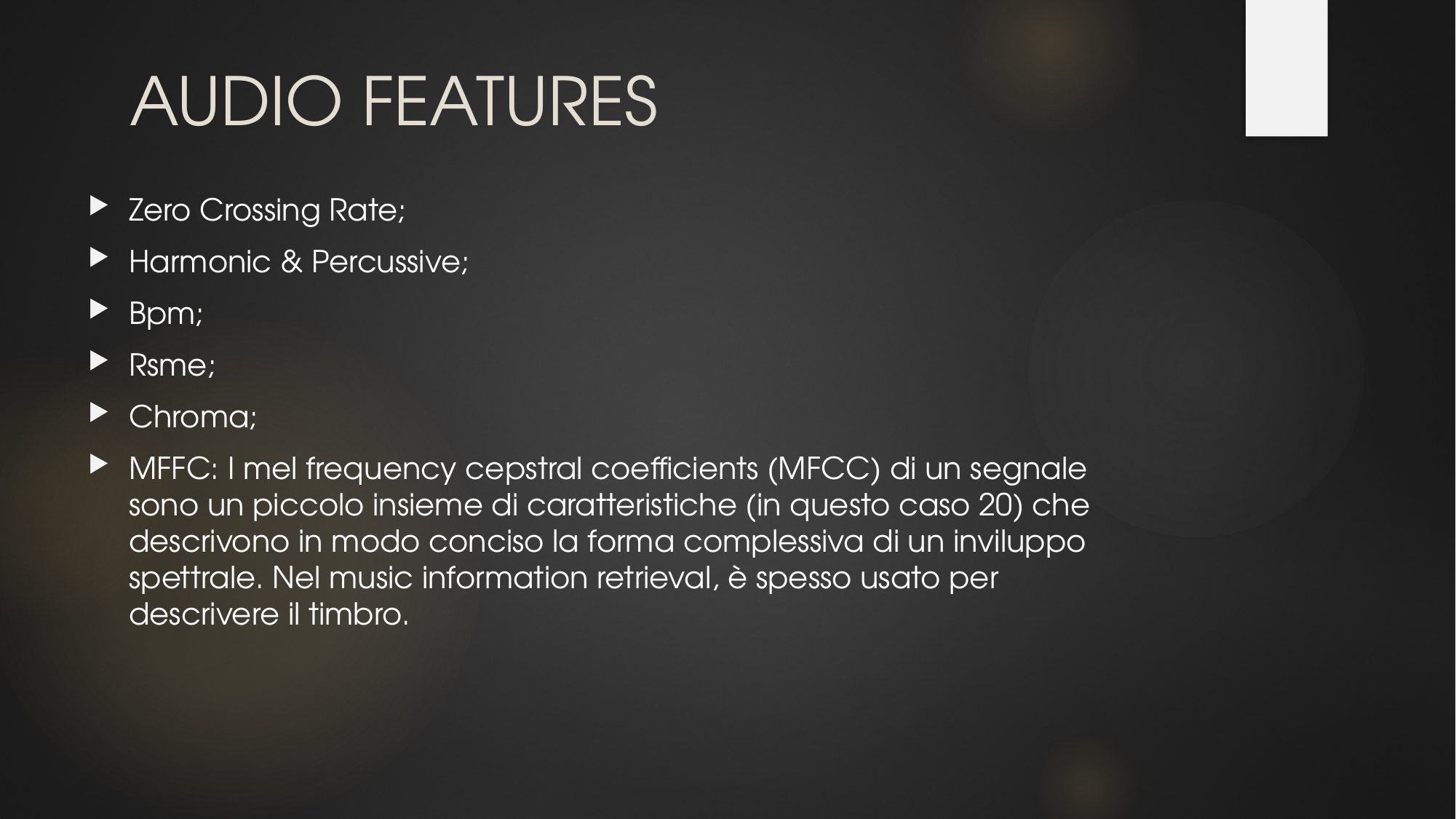

# AUDIO FEATURES
Zero Crossing Rate;
Harmonic & Percussive;
Bpm;
Rsme;
Chroma;
MFFC: I mel frequency cepstral coefficients (MFCC) di un segnale sono un piccolo insieme di caratteristiche (in questo caso 20) che descrivono in modo conciso la forma complessiva di un inviluppo spettrale. Nel music information retrieval, è spesso usato per descrivere il timbro.